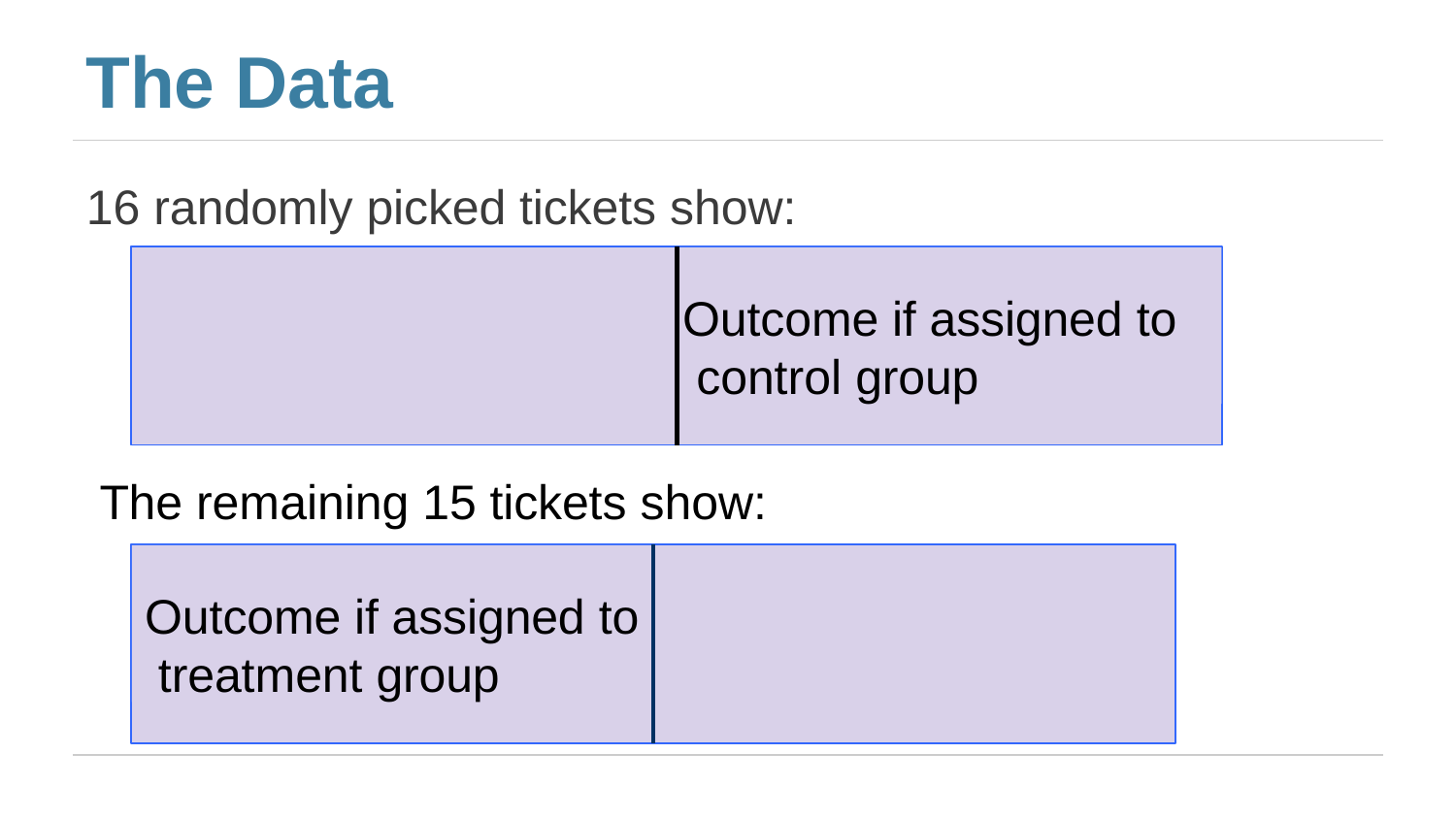

# The Data
16 randomly picked tickets show:

Outcome if assigned to  control group
The remaining 15 tickets show:

Outcome if assigned to  treatment group